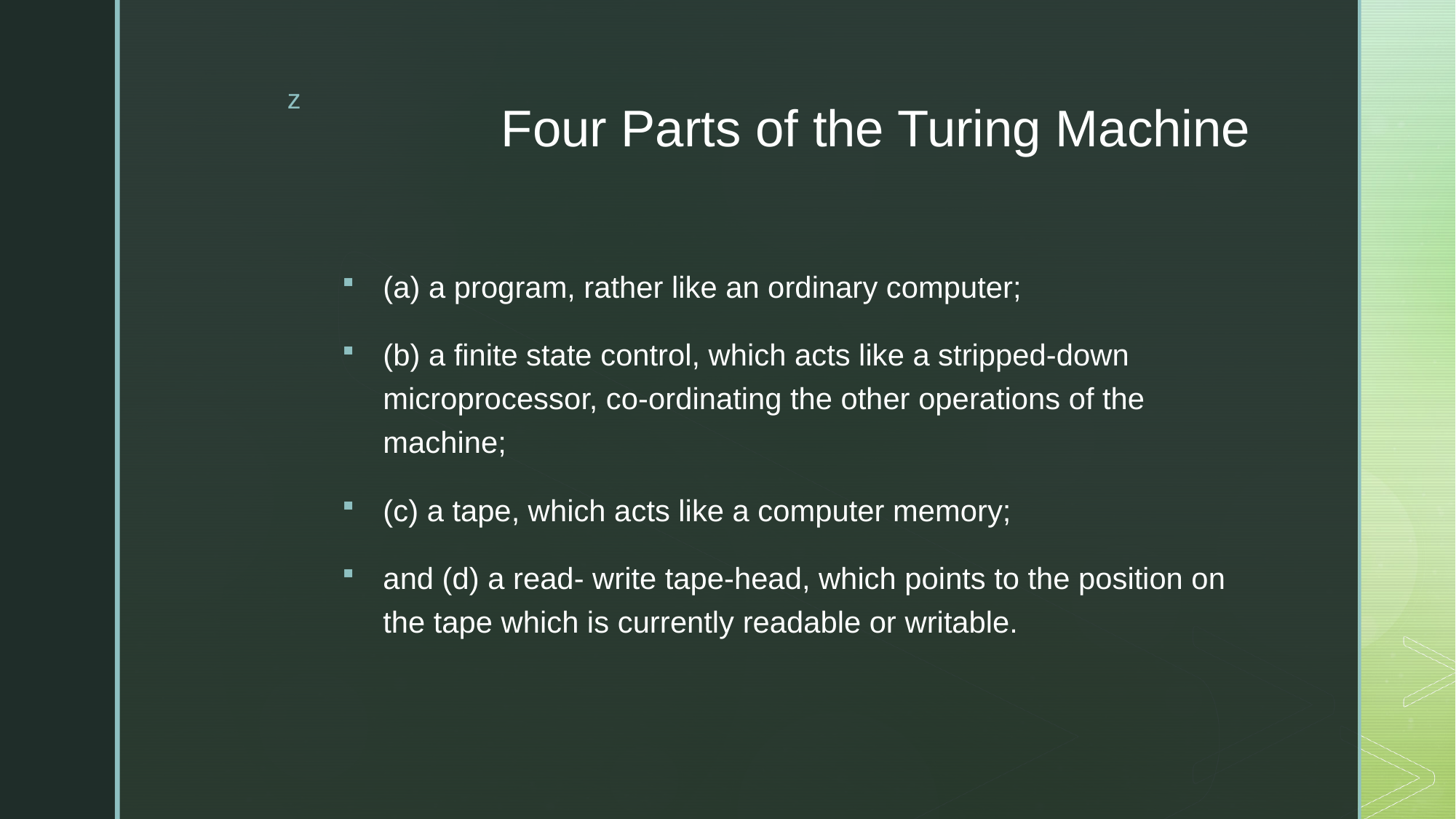

# Four Parts of the Turing Machine
(a) a program, rather like an ordinary computer;
(b) a finite state control, which acts like a stripped-down microprocessor, co-ordinating the other operations of the machine;
(c) a tape, which acts like a computer memory;
and (d) a read- write tape-head, which points to the position on the tape which is currently readable or writable.